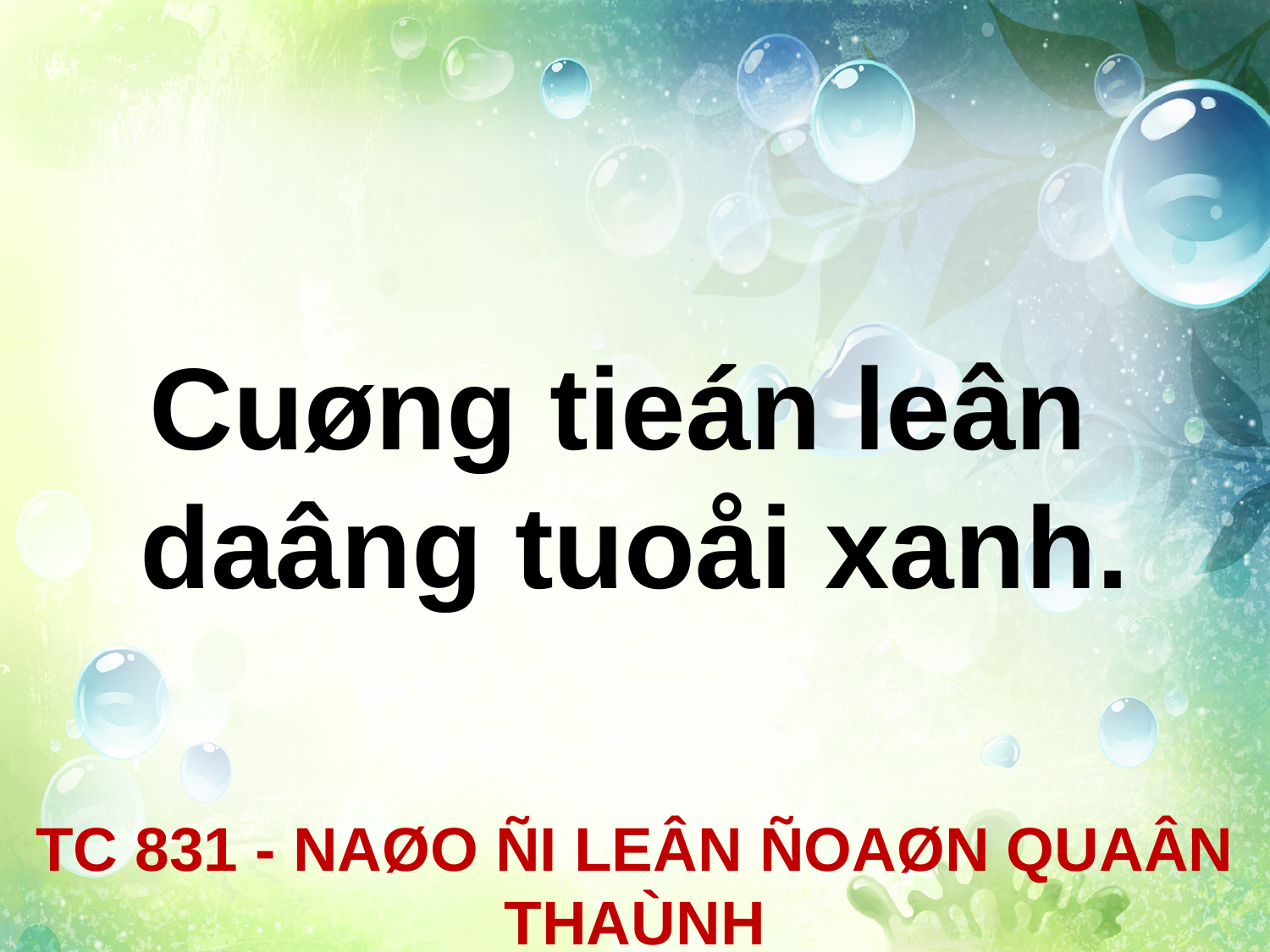

Cuøng tieán leân
daâng tuoåi xanh.
TC 831 - NAØO ÑI LEÂN ÑOAØN QUAÂN THAÙNH